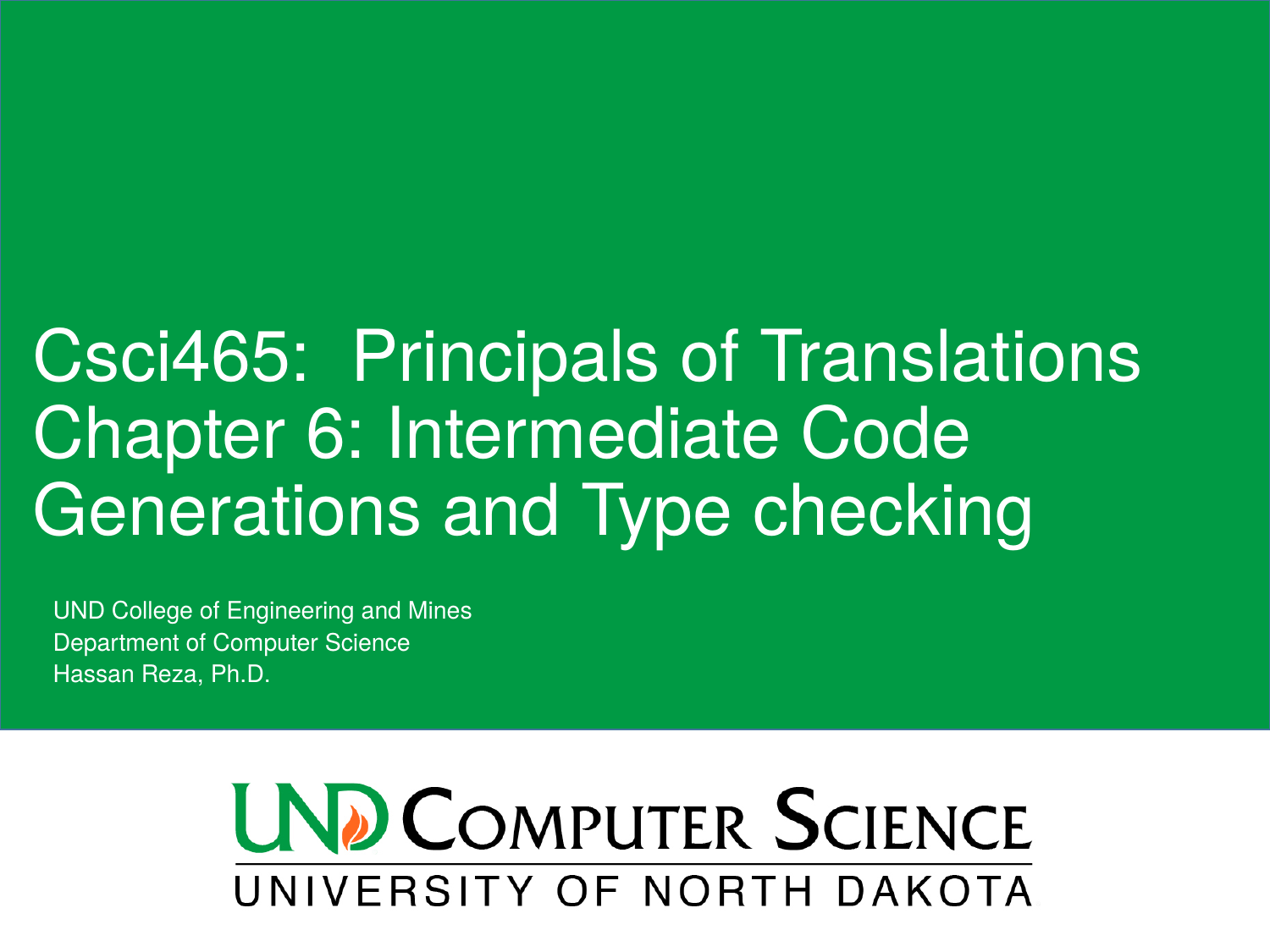

# Csci465:  Principals of Translations Chapter 6: Intermediate Code Generations and Type checking

UND College of Engineering and Mines
Department of Computer Science
Hassan Reza, Ph.D.
1